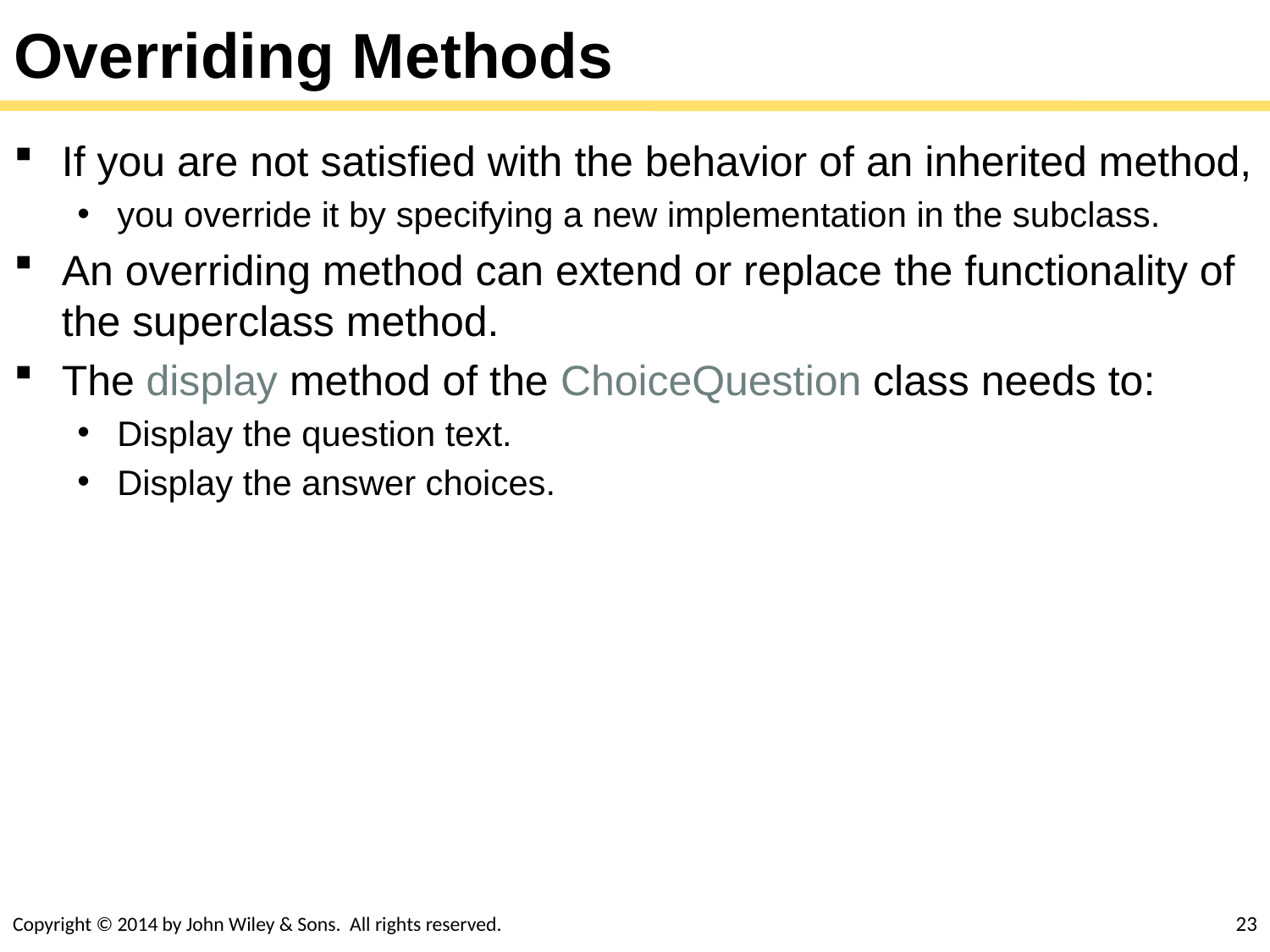

# Overriding Methods
If you are not satisfied with the behavior of an inherited method,
you override it by specifying a new implementation in the subclass.
An overriding method can extend or replace the functionality of the superclass method.
The display method of the ChoiceQuestion class needs to:
Display the question text.
Display the answer choices.